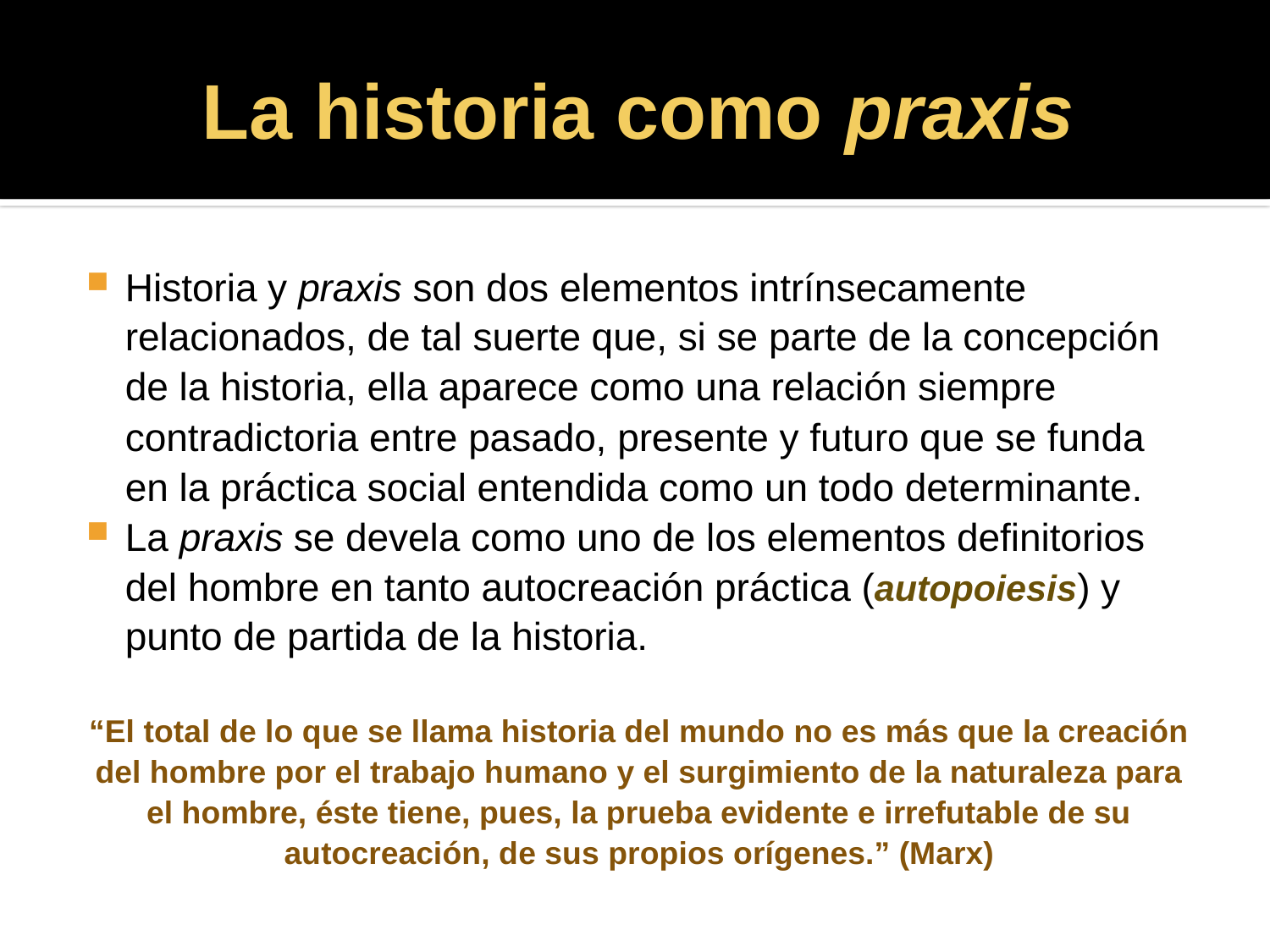

# La historia como praxis
Historia y praxis son dos elementos intrínsecamente relacionados, de tal suerte que, si se parte de la concepción de la historia, ella aparece como una relación siempre contradictoria entre pasado, presente y futuro que se funda en la práctica social entendida como un todo determinante.
La praxis se devela como uno de los elementos definitorios del hombre en tanto autocreación práctica (autopoiesis) y punto de partida de la historia.

“El total de lo que se llama historia del mundo no es más que la creación del hombre por el trabajo humano y el surgimiento de la naturaleza para el hombre, éste tiene, pues, la prueba evidente e irrefutable de su autocreación, de sus propios orígenes.” (Marx)